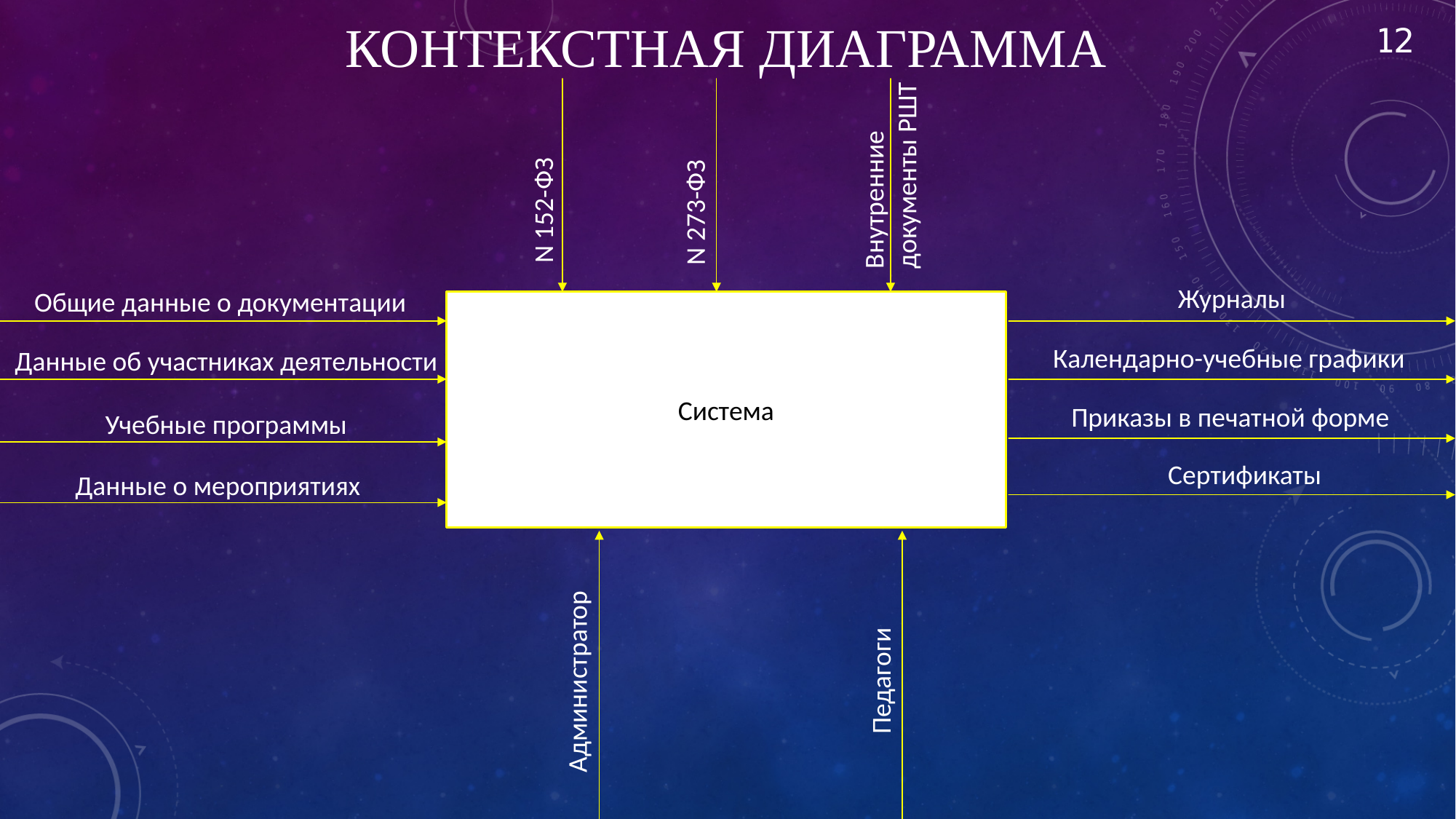

12
КОНТЕКСТНАЯ ДИАГРАММА
Внутренние документы РШТ
N 152-ФЗ
N 273-ФЗ
Журналы
Общие данные о документации
Система
Календарно-учебные графики
Данные об участниках деятельности
Приказы в печатной форме
Учебные программы
Сертификаты
Данные о мероприятиях
Администратор
Педагоги